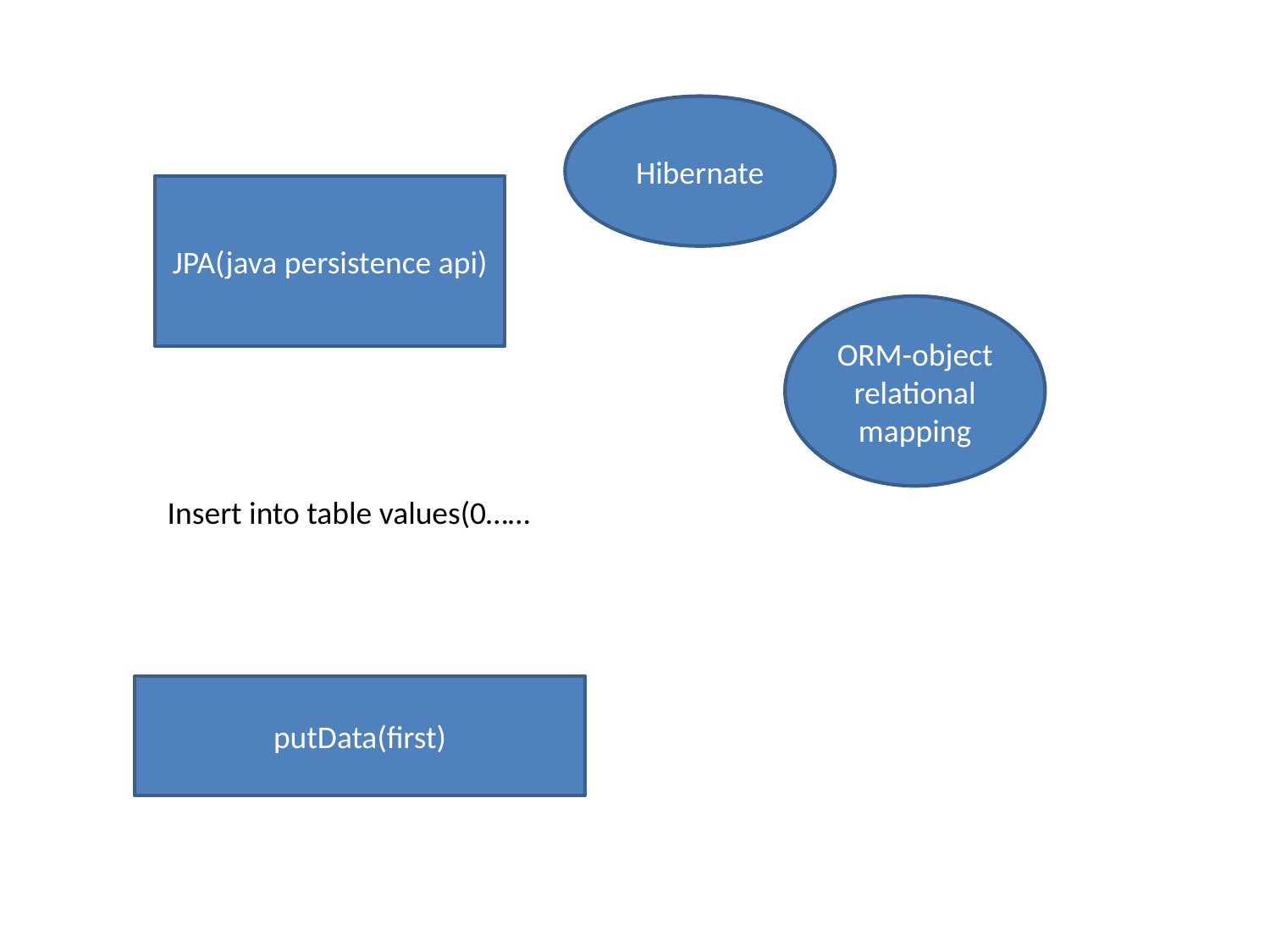

Hibernate
JPA(java persistence api)
ORM-object relational mapping
Insert into table values(0……
putData(first)